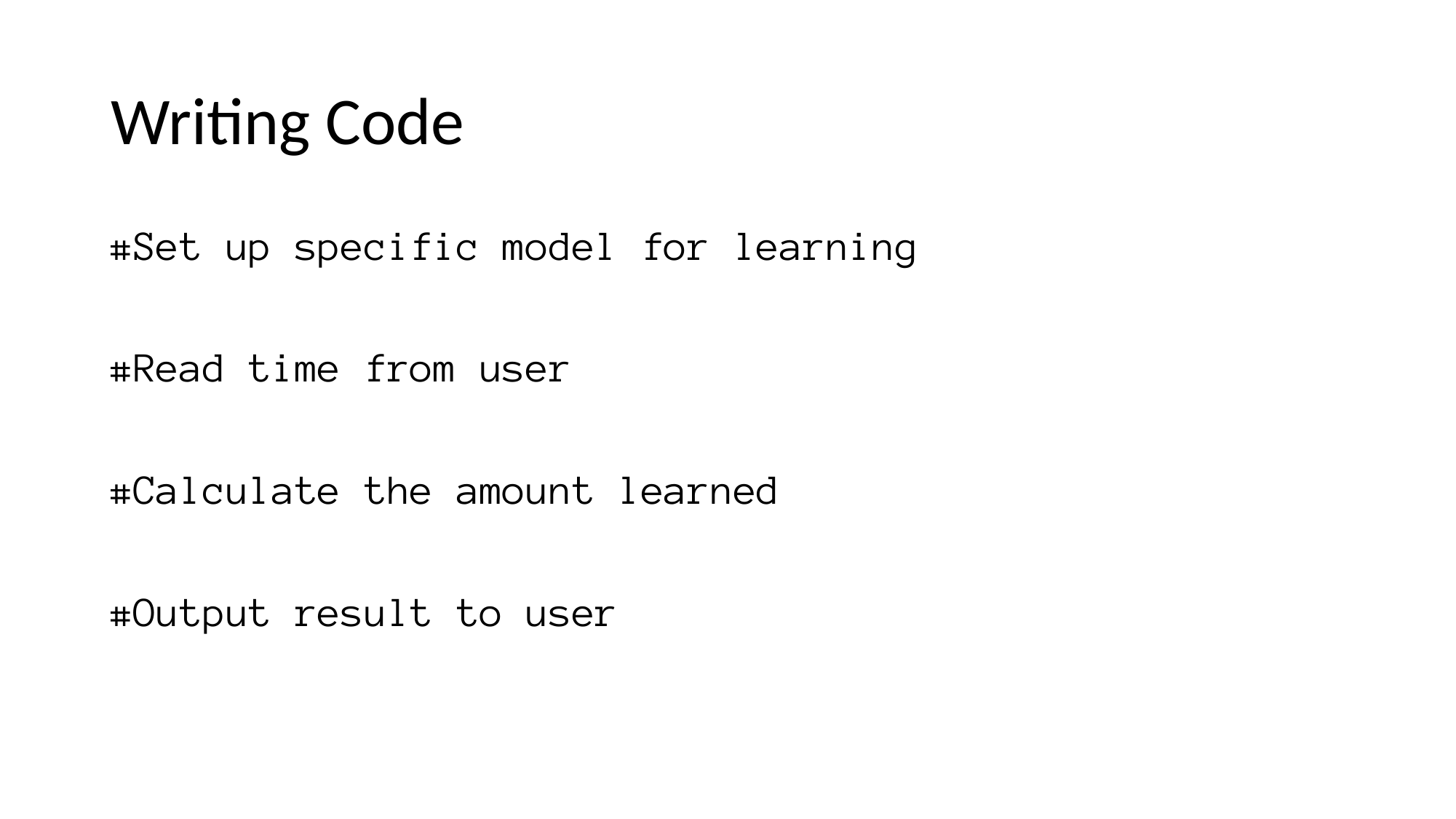

# Writing Code
#Set up specific model for learning

#Read time from user

#Calculate the amount learned

#Output result to user